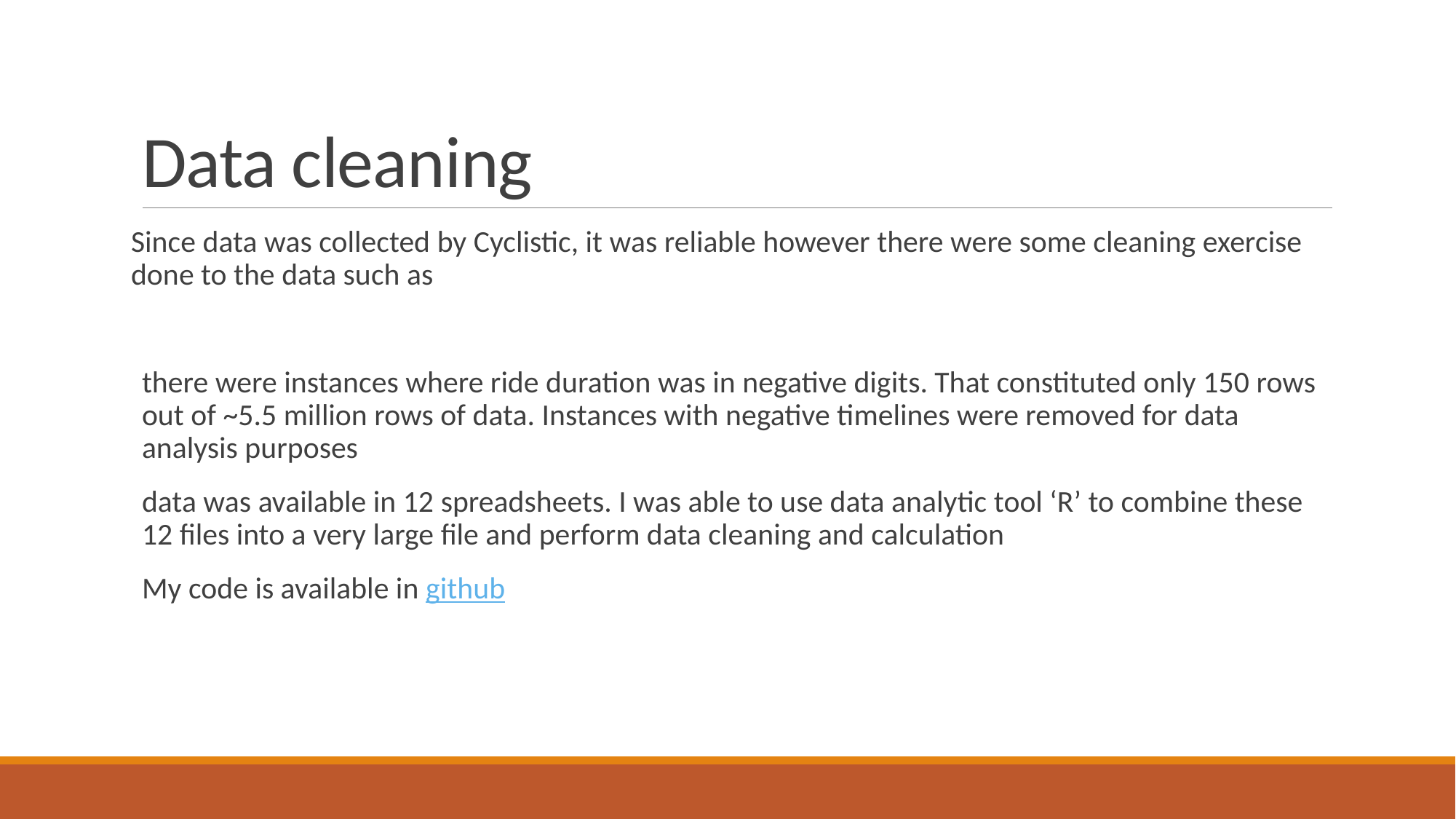

# Data cleaning
Since data was collected by Cyclistic, it was reliable however there were some cleaning exercise done to the data such as

there were instances where ride duration was in negative digits. That constituted only 150 rows out of ~5.5 million rows of data. Instances with negative timelines were removed for data analysis purposes
data was available in 12 spreadsheets. I was able to use data analytic tool ‘R’ to combine these 12 files into a very large file and perform data cleaning and calculation
My code is available in github